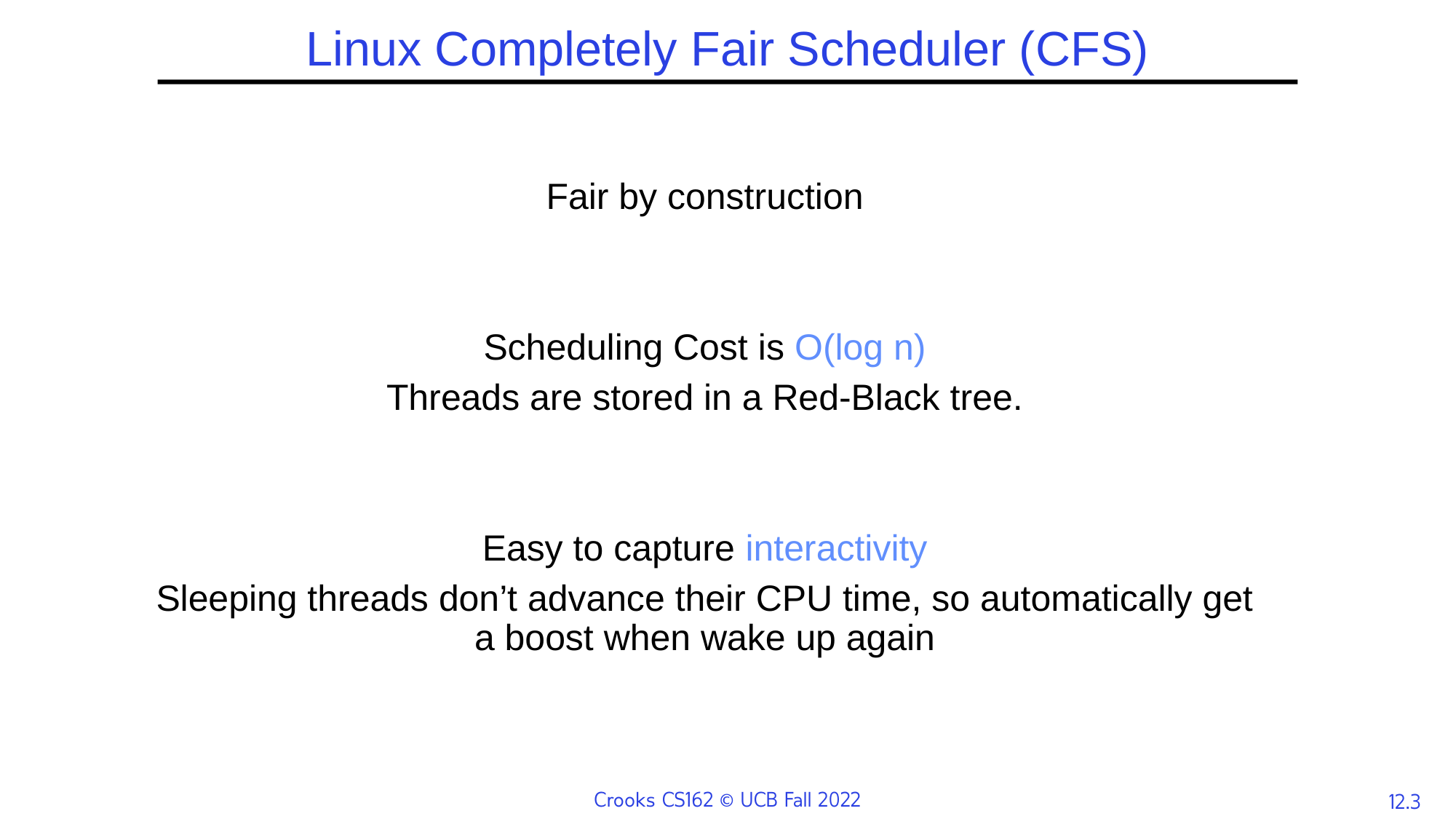

# Linux Completely Fair Scheduler (CFS)
Fair by construction

Scheduling Cost is O(log n)
Threads are stored in a Red-Black tree.

Easy to capture interactivity
Sleeping threads don’t advance their CPU time, so automatically get a boost when wake up again